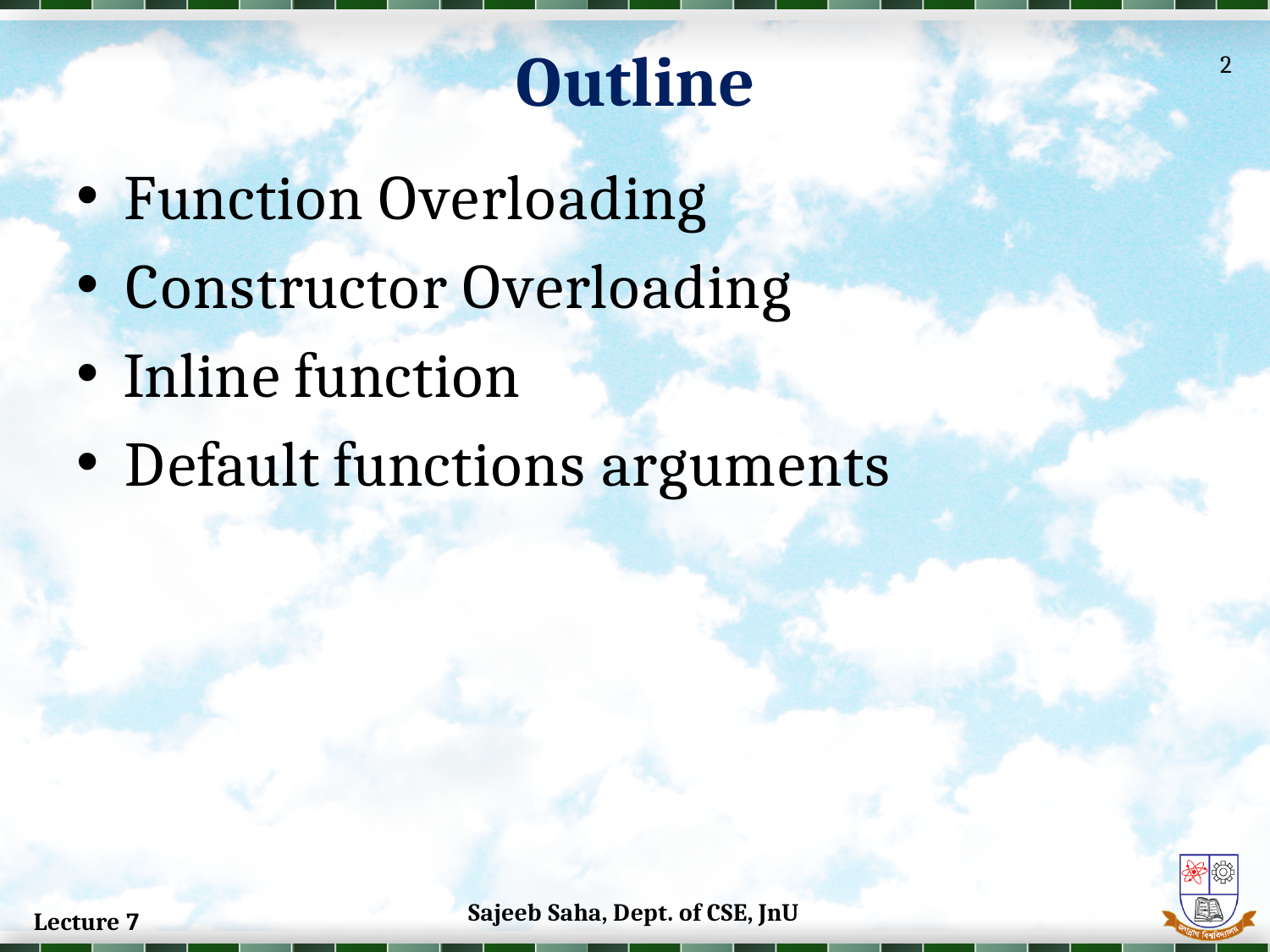

Outline
2
Function Overloading
Constructor Overloading
Inline function
Default functions arguments
Sajeeb Saha, Dept. of CSE, JnU